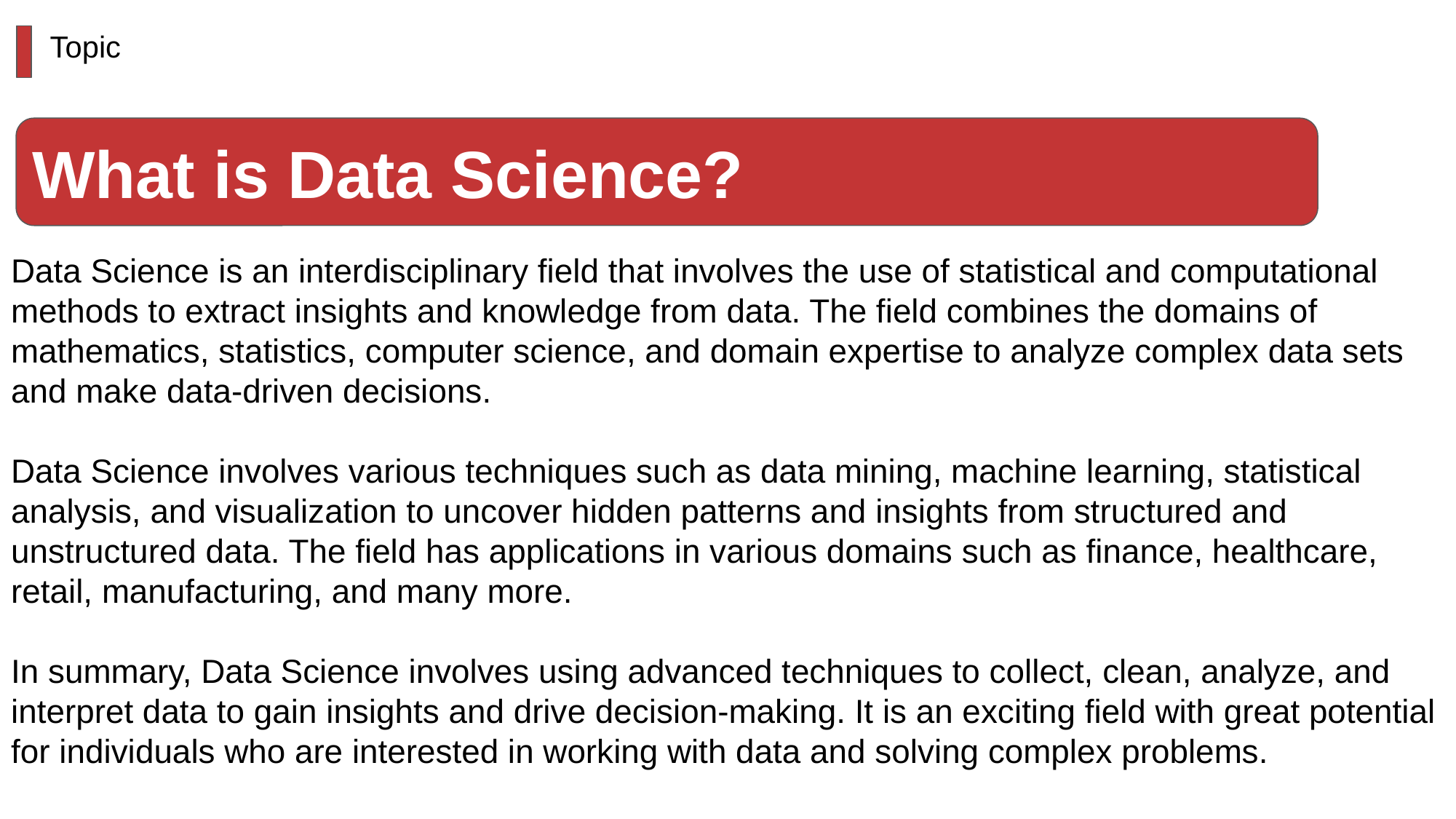

Data Science is an interdisciplinary field that involves the use of statistical and computational methods to extract insights and knowledge from data. The field combines the domains of mathematics, statistics, computer science, and domain expertise to analyze complex data sets and make data-driven decisions.

Data Science involves various techniques such as data mining, machine learning, statistical analysis, and visualization to uncover hidden patterns and insights from structured and unstructured data. The field has applications in various domains such as finance, healthcare, retail, manufacturing, and many more.

In summary, Data Science involves using advanced techniques to collect, clean, analyze, and interpret data to gain insights and drive decision-making. It is an exciting field with great potential for individuals who are interested in working with data and solving complex problems.

Topic
What is Data Science?